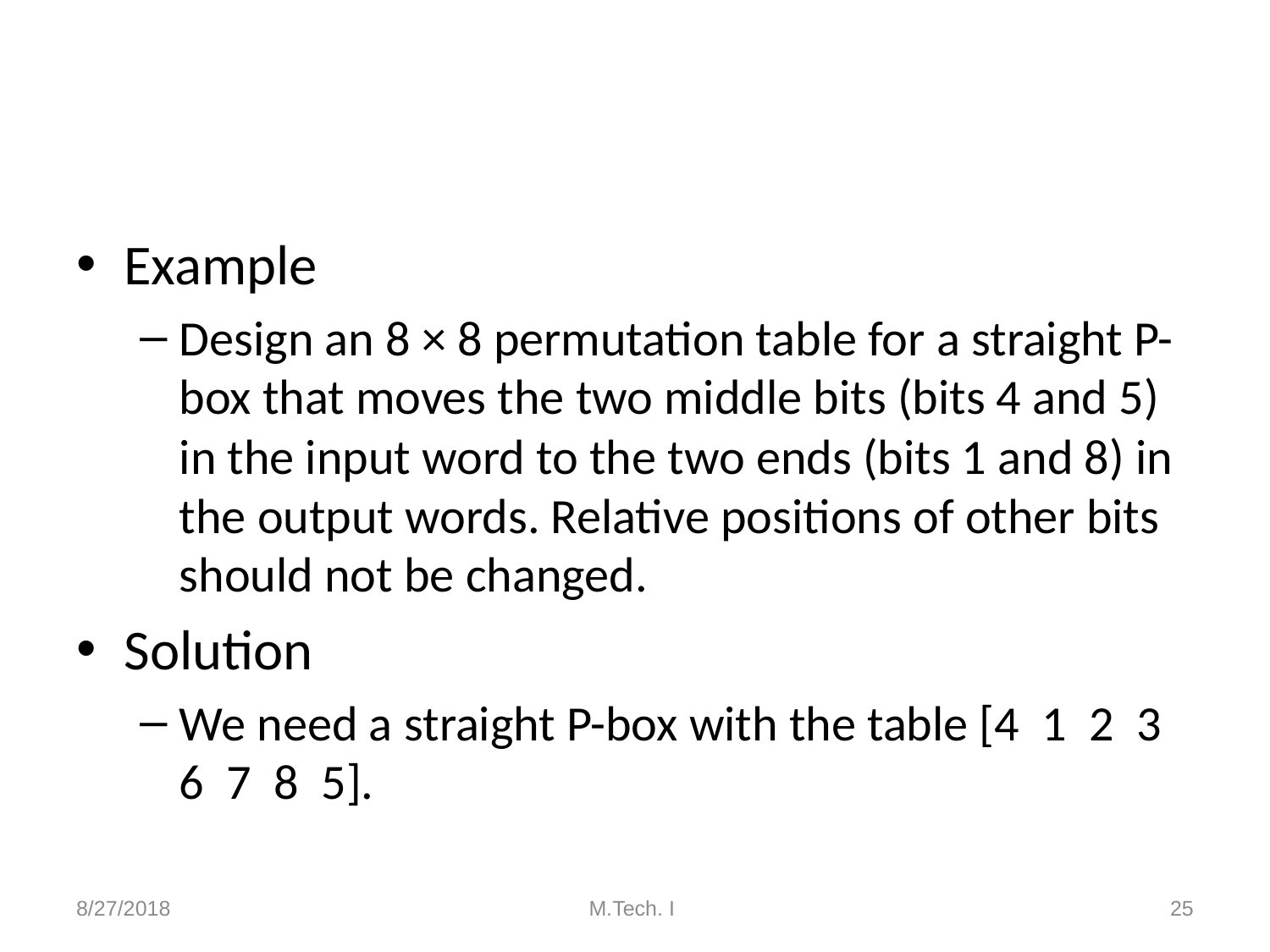

# Components of a Modern Block Cipher...
Example
Design an 8 × 8 permutation table for a straight P-box that moves the two middle bits (bits 4 and 5) in the input word to the two ends (bits 1 and 8) in the output words. Relative positions of other bits should not be changed.
Solution
We need a straight P-box with the table [4  1  2  3  6  7  8  5].

8/27/2018
M.Tech. I
25